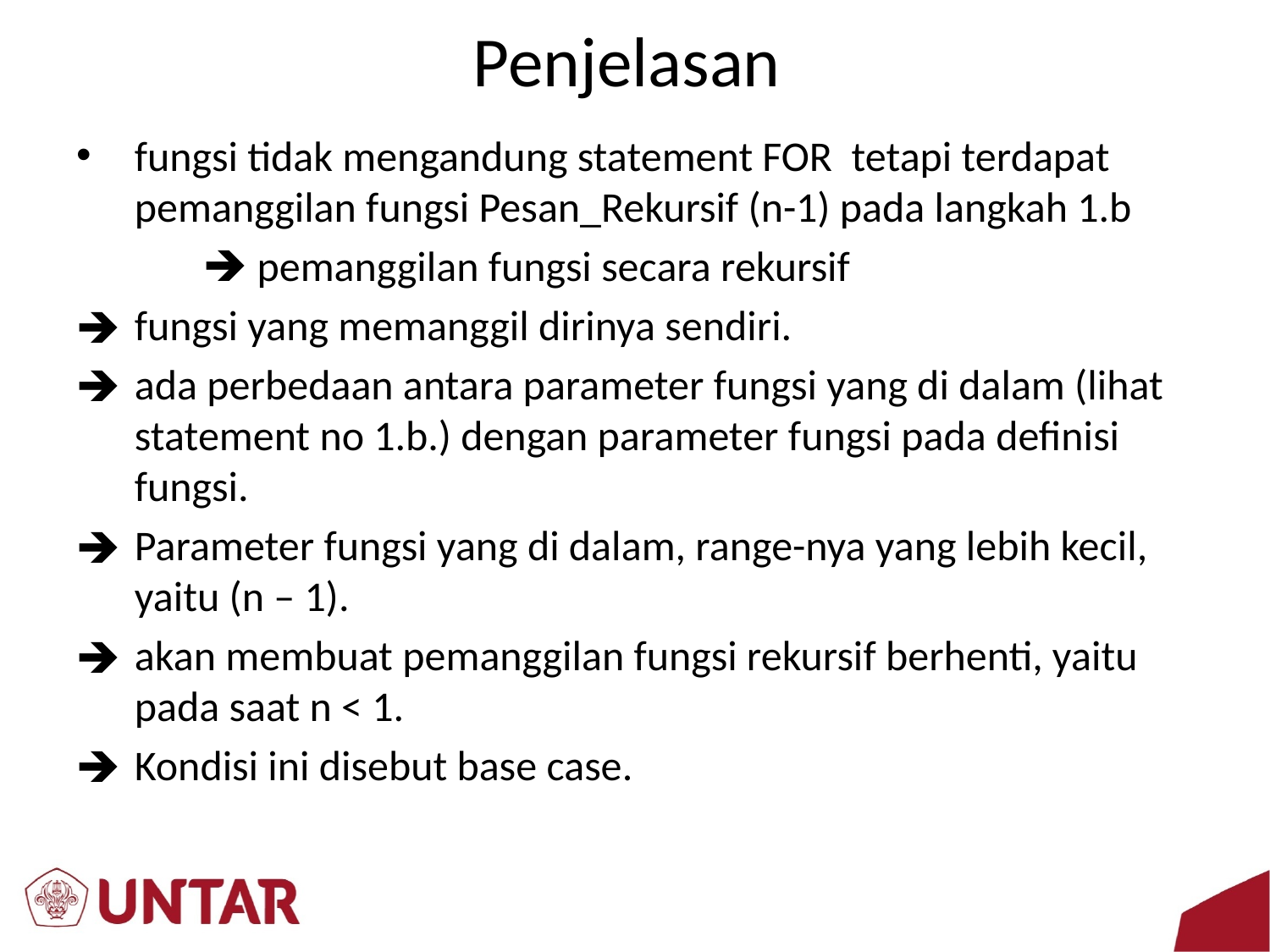

# Penjelasan
fungsi tidak mengandung statement FOR  tetapi terdapat pemanggilan fungsi Pesan_Rekursif (n-1) pada langkah 1.b
	🡺 pemanggilan fungsi secara rekursif
fungsi yang memanggil dirinya sendiri.
ada perbedaan antara parameter fungsi yang di dalam (lihat statement no 1.b.) dengan parameter fungsi pada definisi fungsi.
Parameter fungsi yang di dalam, range-nya yang lebih kecil, yaitu (n – 1).
akan membuat pemanggilan fungsi rekursif berhenti, yaitu pada saat n < 1.
Kondisi ini disebut base case.